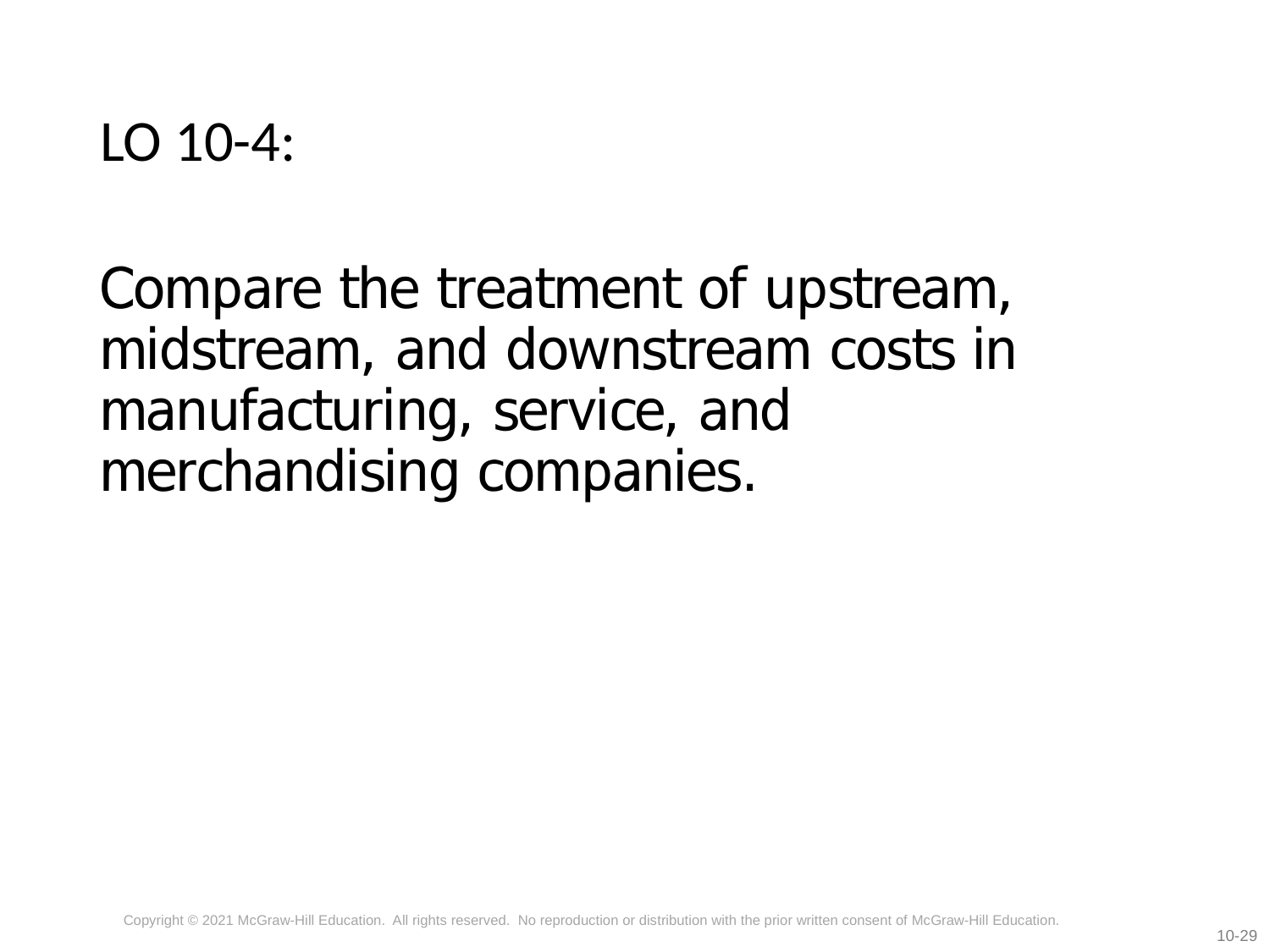

# LO 10-4:
Compare the treatment of upstream, midstream, and downstream costs in manufacturing, service, and merchandising companies.